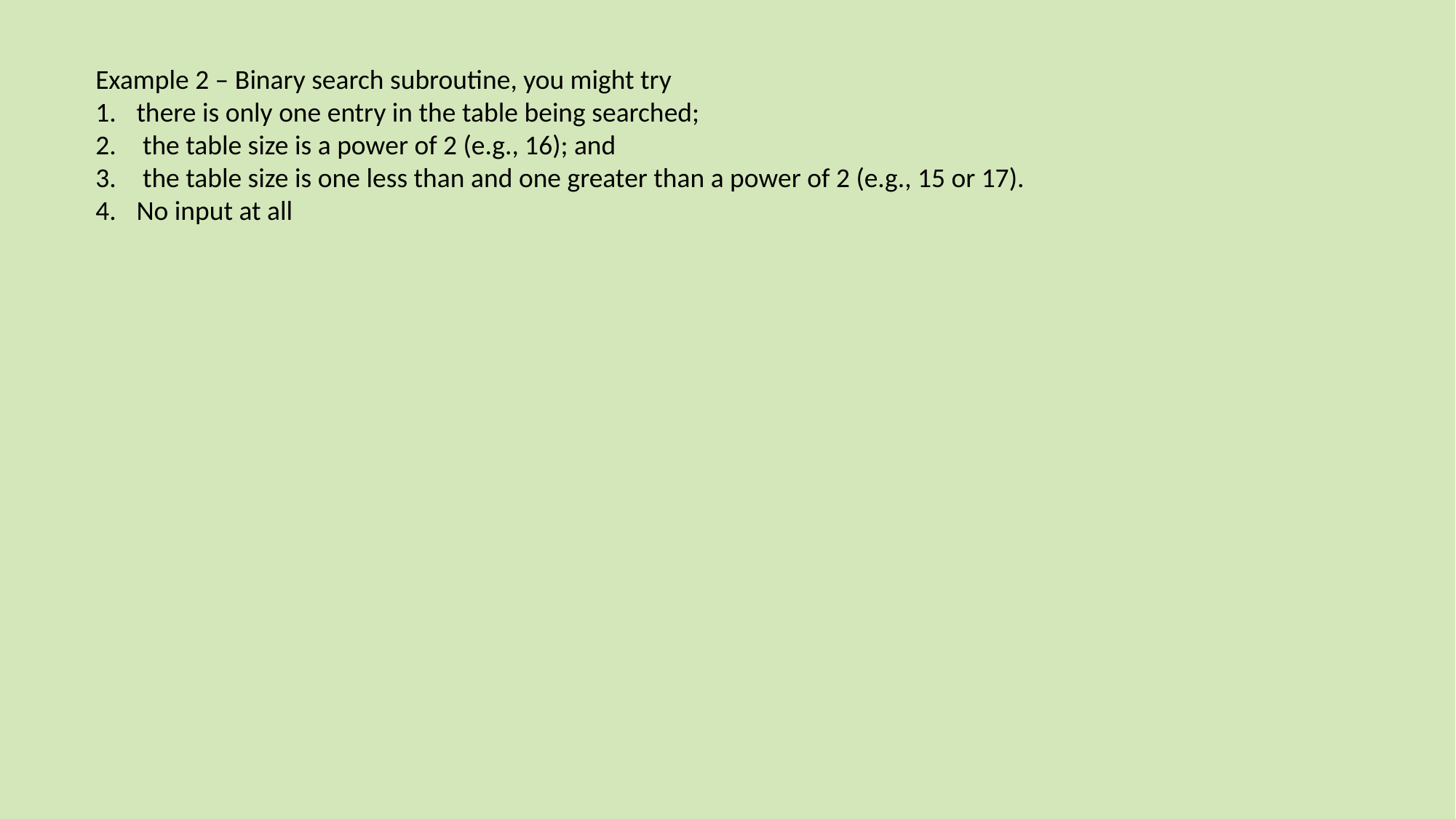

Example 2 – Binary search subroutine, you might try
there is only one entry in the table being searched;
 the table size is a power of 2 (e.g., 16); and
 the table size is one less than and one greater than a power of 2 (e.g., 15 or 17).
No input at all